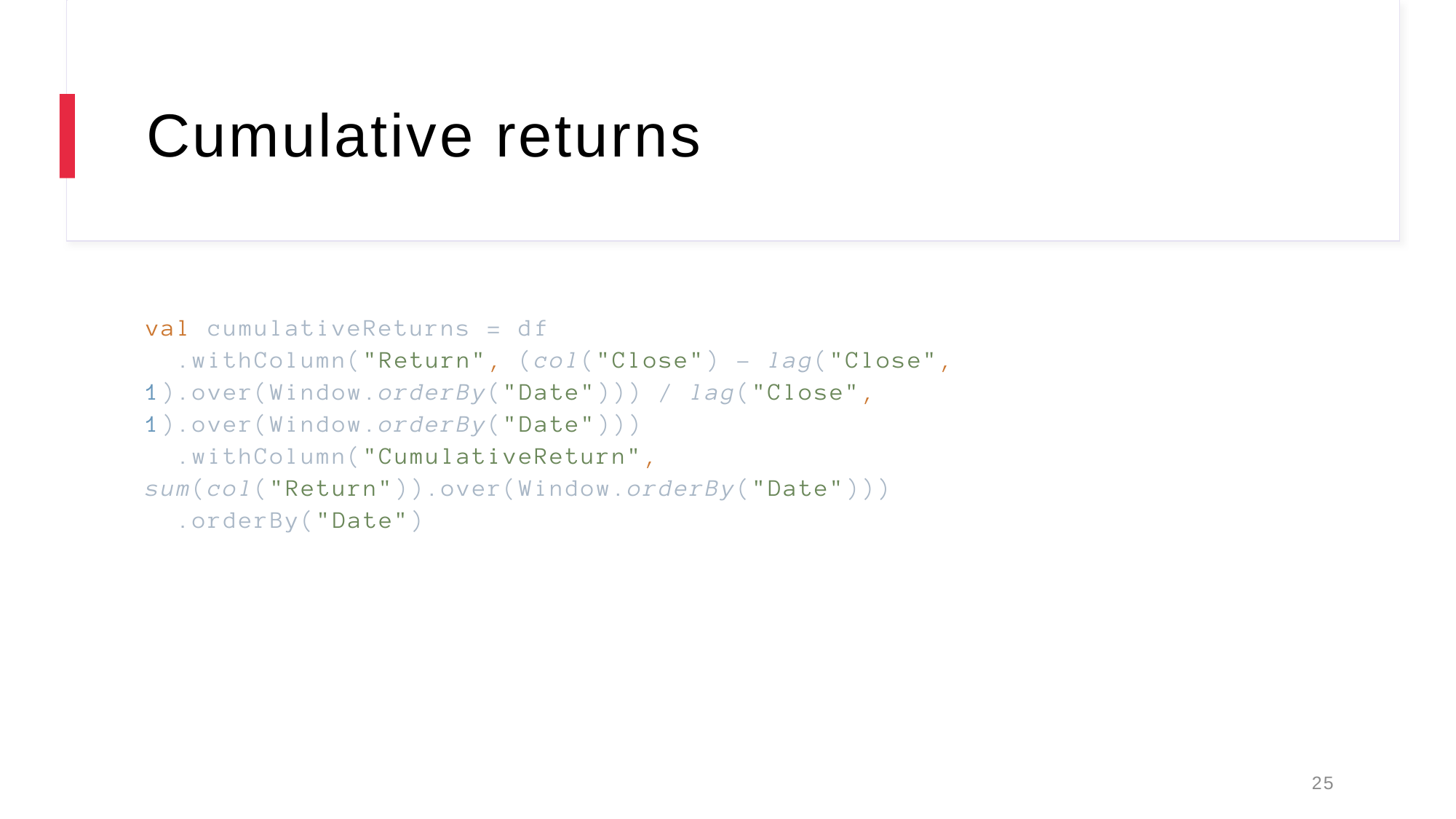

# Cumulative returns
val cumulativeReturns = df
  .withColumn("Return", (col("Close") - lag("Close", 1).over(Window.orderBy("Date"))) / lag("Close", 1).over(Window.orderBy("Date")))
  .withColumn("CumulativeReturn", sum(col("Return")).over(Window.orderBy("Date")))
  .orderBy("Date")
25